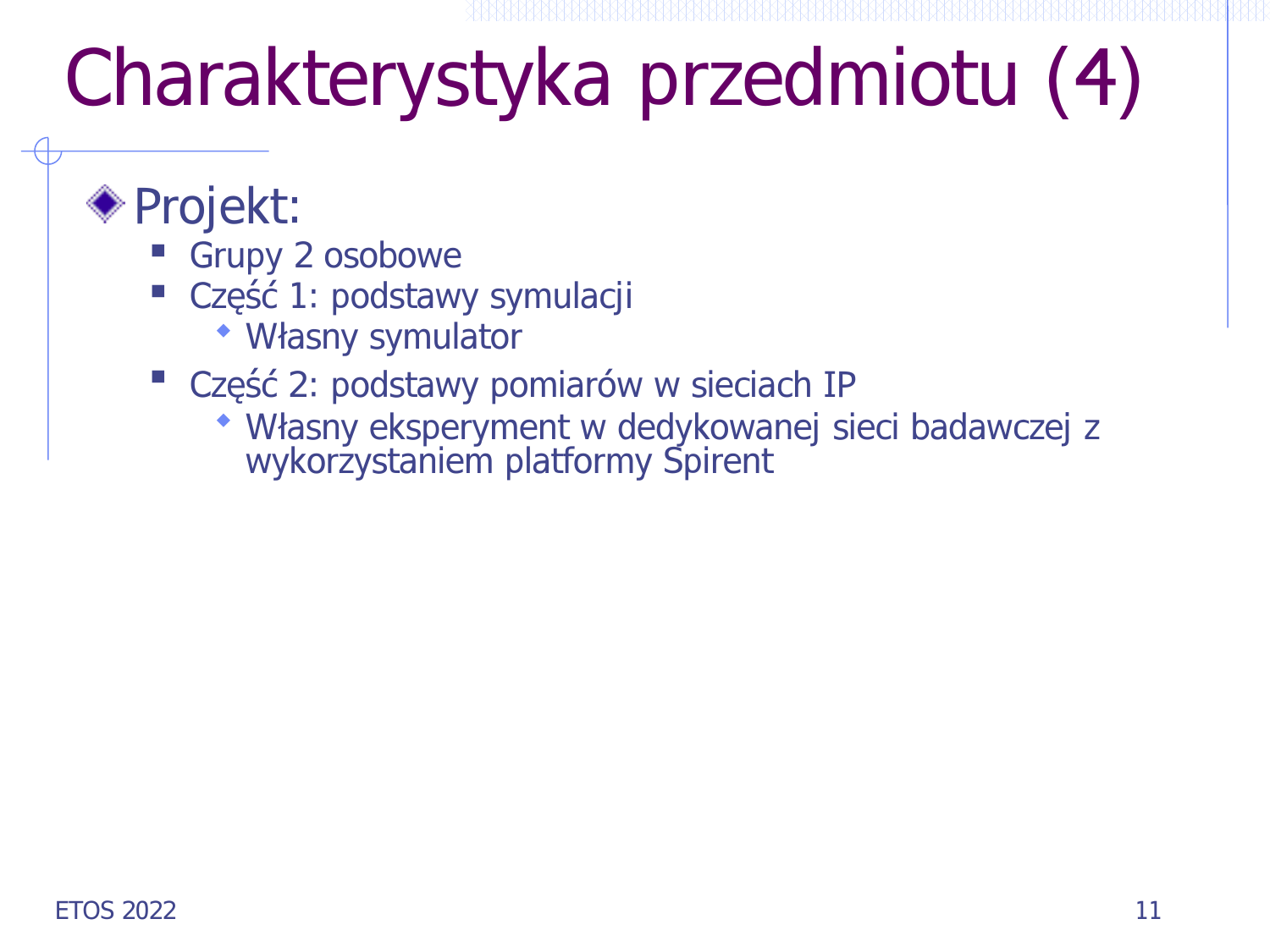

# Charakterystyka przedmiotu (4)
Projekt:
Grupy 2 osobowe
Część 1: podstawy symulacji
Własny symulator
Część 2: podstawy pomiarów w sieciach IP
Własny eksperyment w dedykowanej sieci badawczej z wykorzystaniem platformy Spirent

ETOS 2022
11